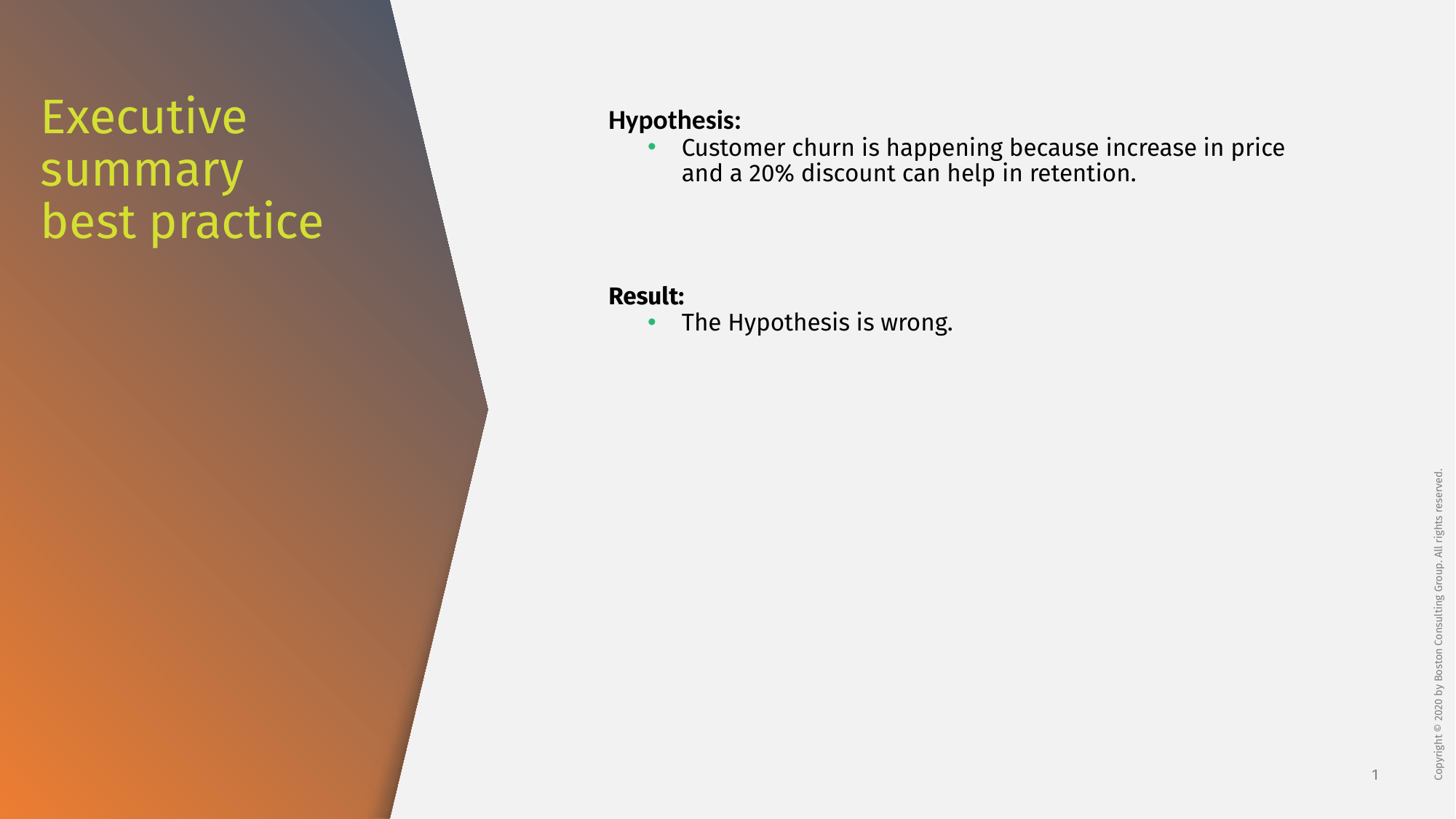

# Executive summary best practice
Hypothesis:
Customer churn is happening because increase in price and a 20% discount can help in retention.

Result:
The Hypothesis is wrong.